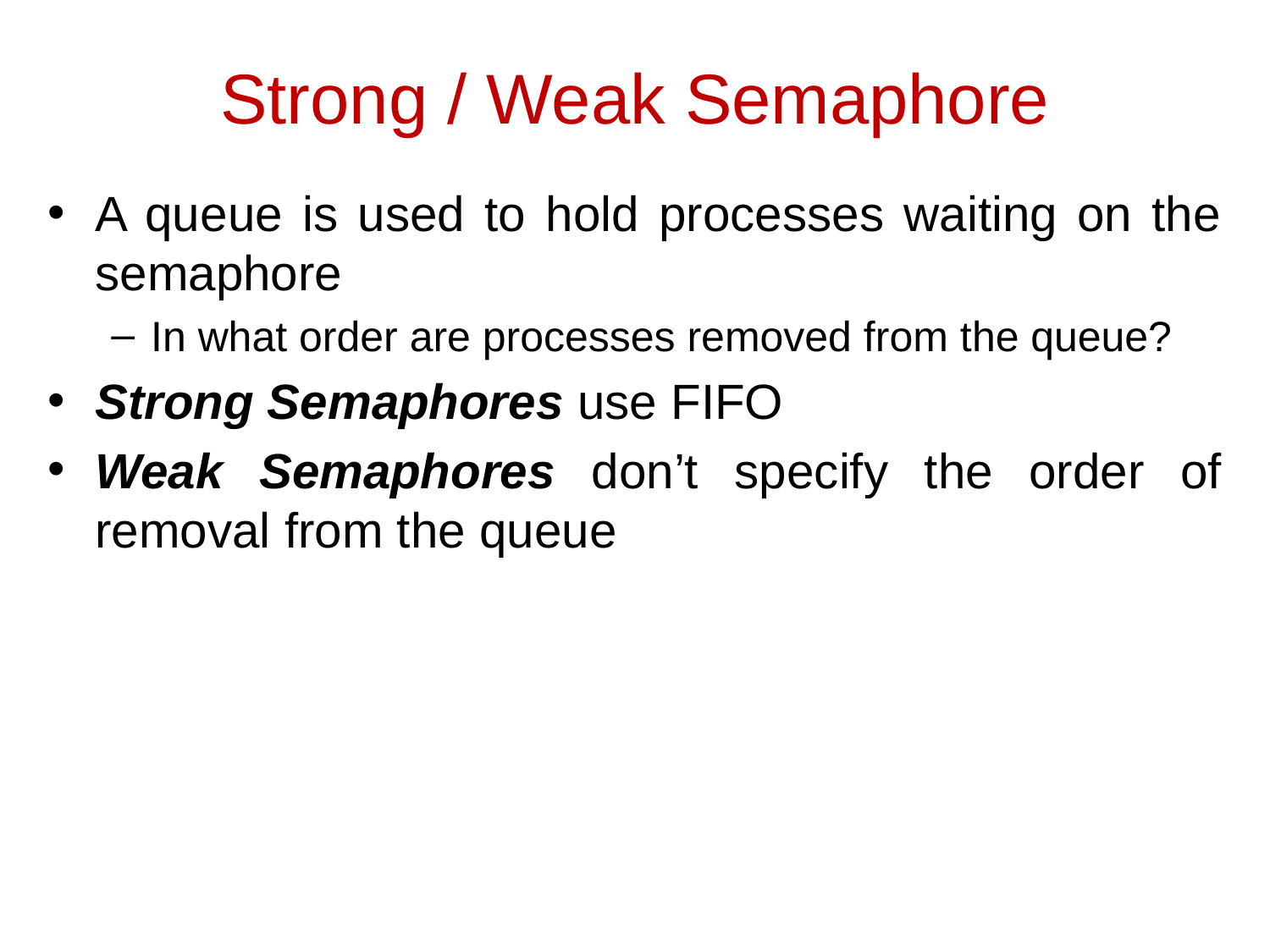

# Strong / Weak Semaphore
A queue is used to hold processes waiting on the semaphore
In what order are processes removed from the queue?
Strong Semaphores use FIFO
Weak Semaphores don’t specify the order of removal from the queue